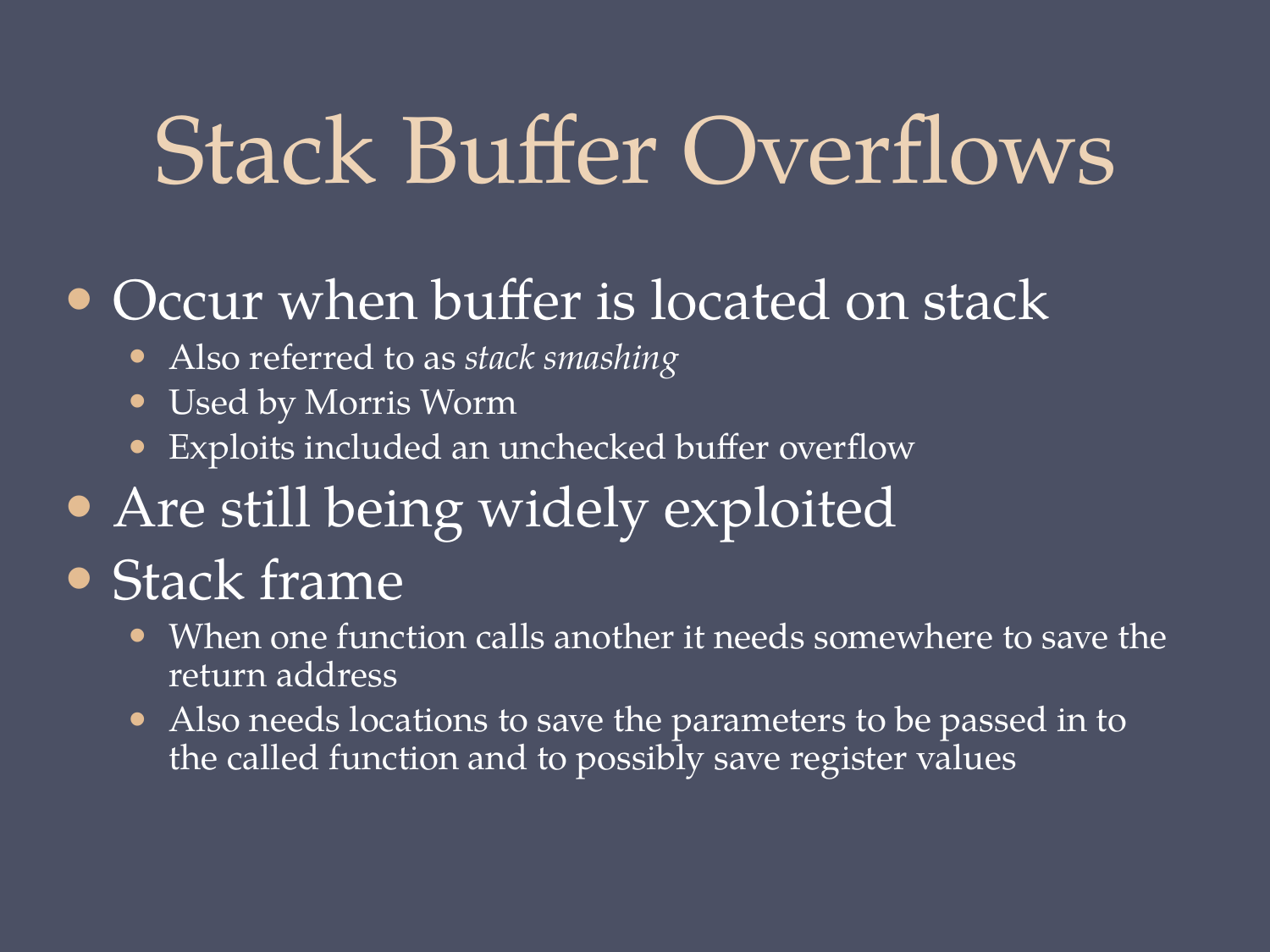

# Stack Buffer Overflows
Occur when buffer is located on stack
Also referred to as stack smashing
Used by Morris Worm
Exploits included an unchecked buffer overflow
Are still being widely exploited
Stack frame
When one function calls another it needs somewhere to save the return address
Also needs locations to save the parameters to be passed in to the called function and to possibly save register values